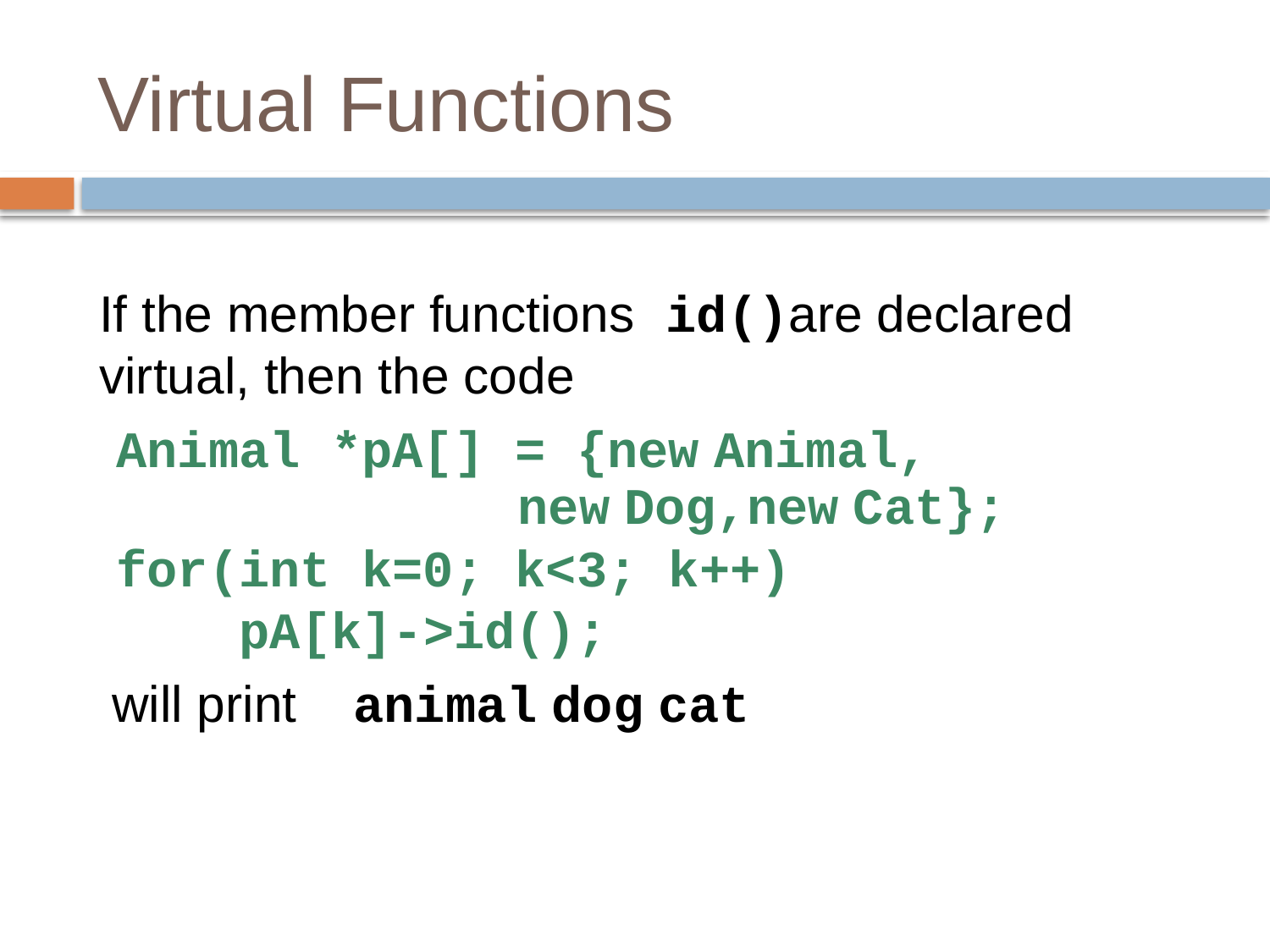

# Virtual Functions
	If the member functions id()are declared virtual, then the code
  Animal *pA[] = {new Animal,
                     new Dog,new Cat};
  for(int k=0; k<3; k++)
      pA[k]->id();
    will print 	animal dog cat
4-14